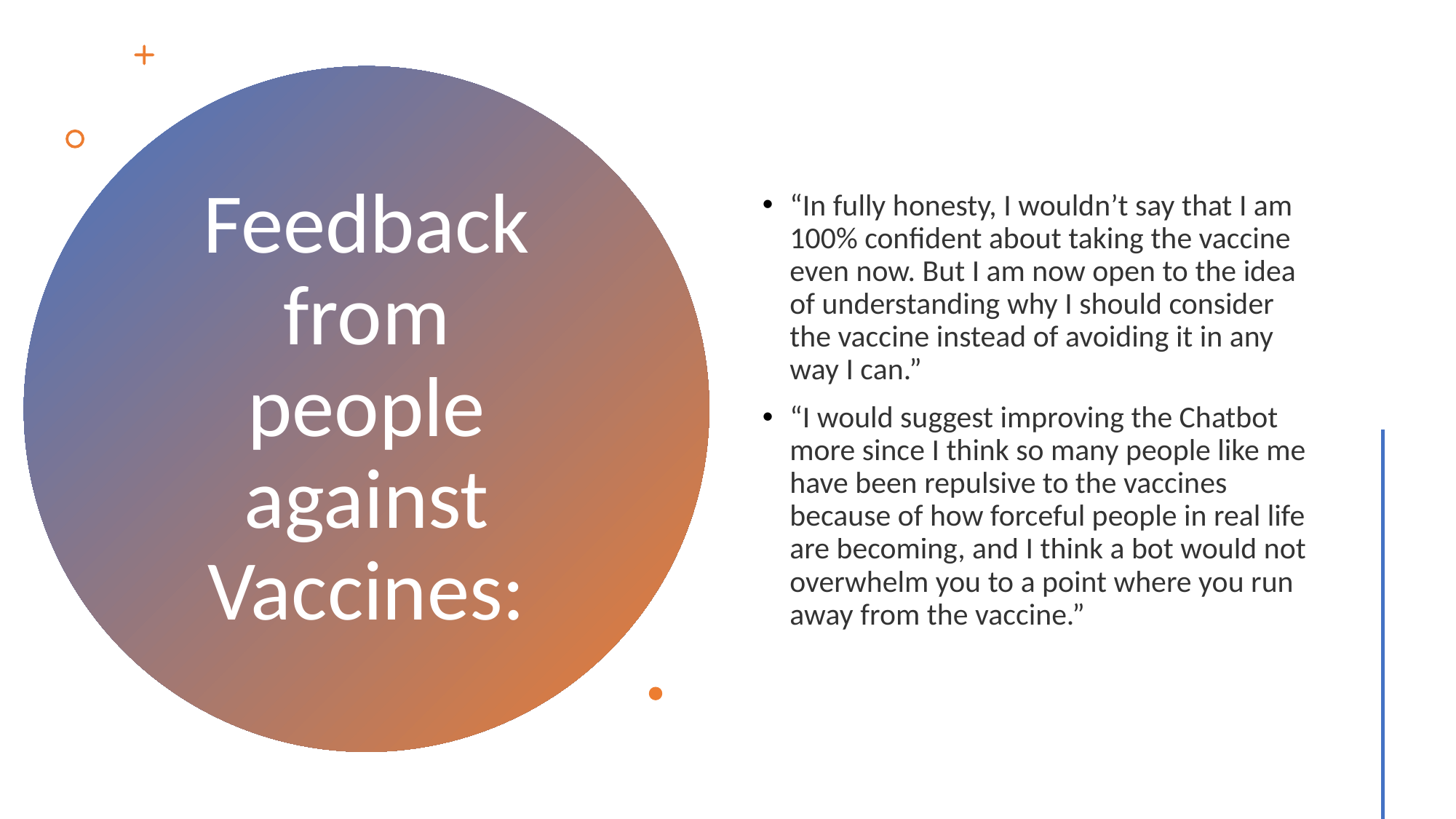

“In fully honesty, I wouldn’t say that I am 100% confident about taking the vaccine even now. But I am now open to the idea of understanding why I should consider the vaccine instead of avoiding it in any way I can.”
“I would suggest improving the Chatbot more since I think so many people like me have been repulsive to the vaccines because of how forceful people in real life are becoming, and I think a bot would not overwhelm you to a point where you run away from the vaccine.”

# Feedback from people against Vaccines: